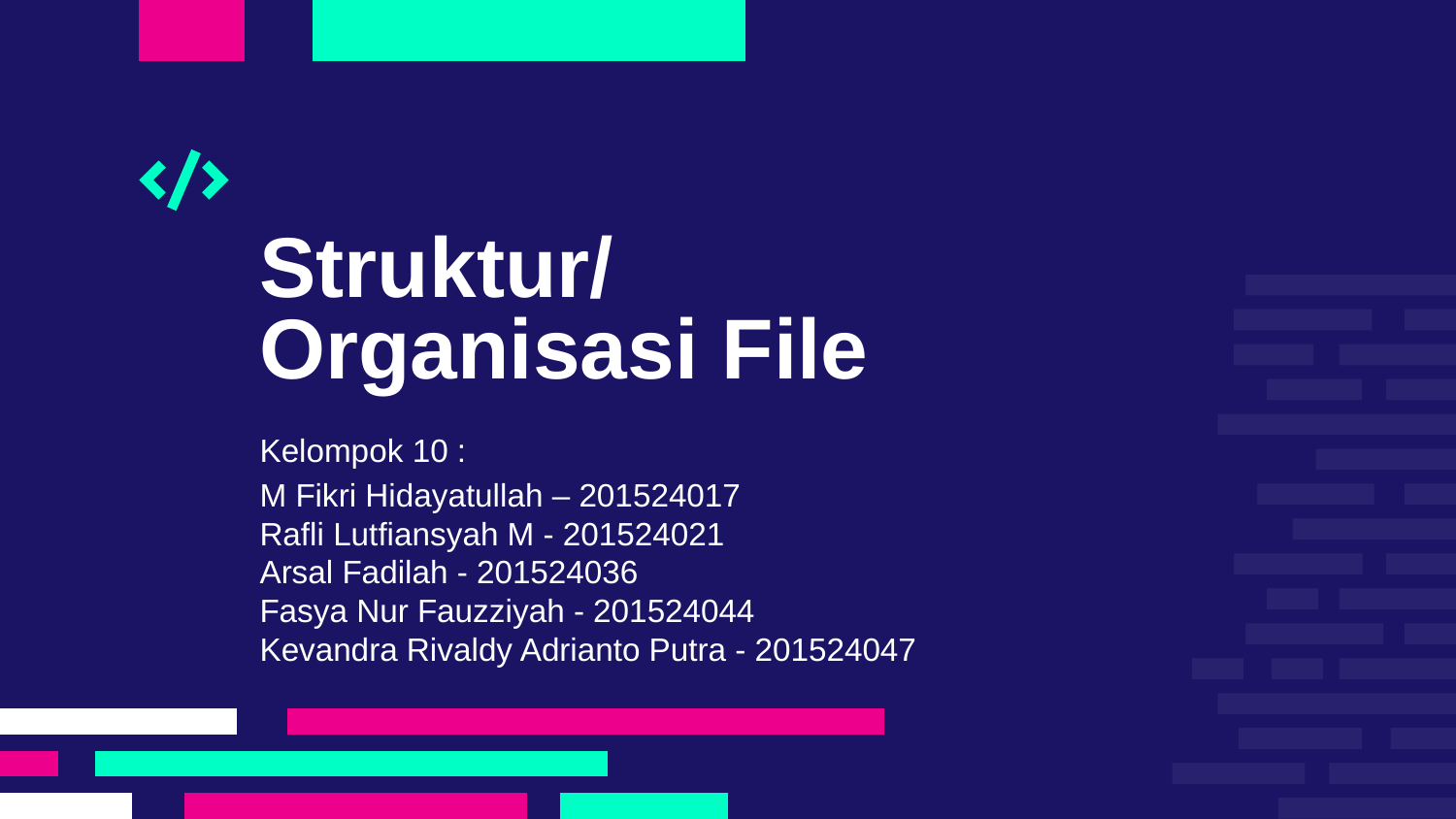

# Struktur/
Organisasi File
Kelompok 10 :
M Fikri Hidayatullah – 201524017
Rafli Lutfiansyah M - 201524021
Arsal Fadilah - 201524036
Fasya Nur Fauzziyah - 201524044
Kevandra Rivaldy Adrianto Putra - 201524047